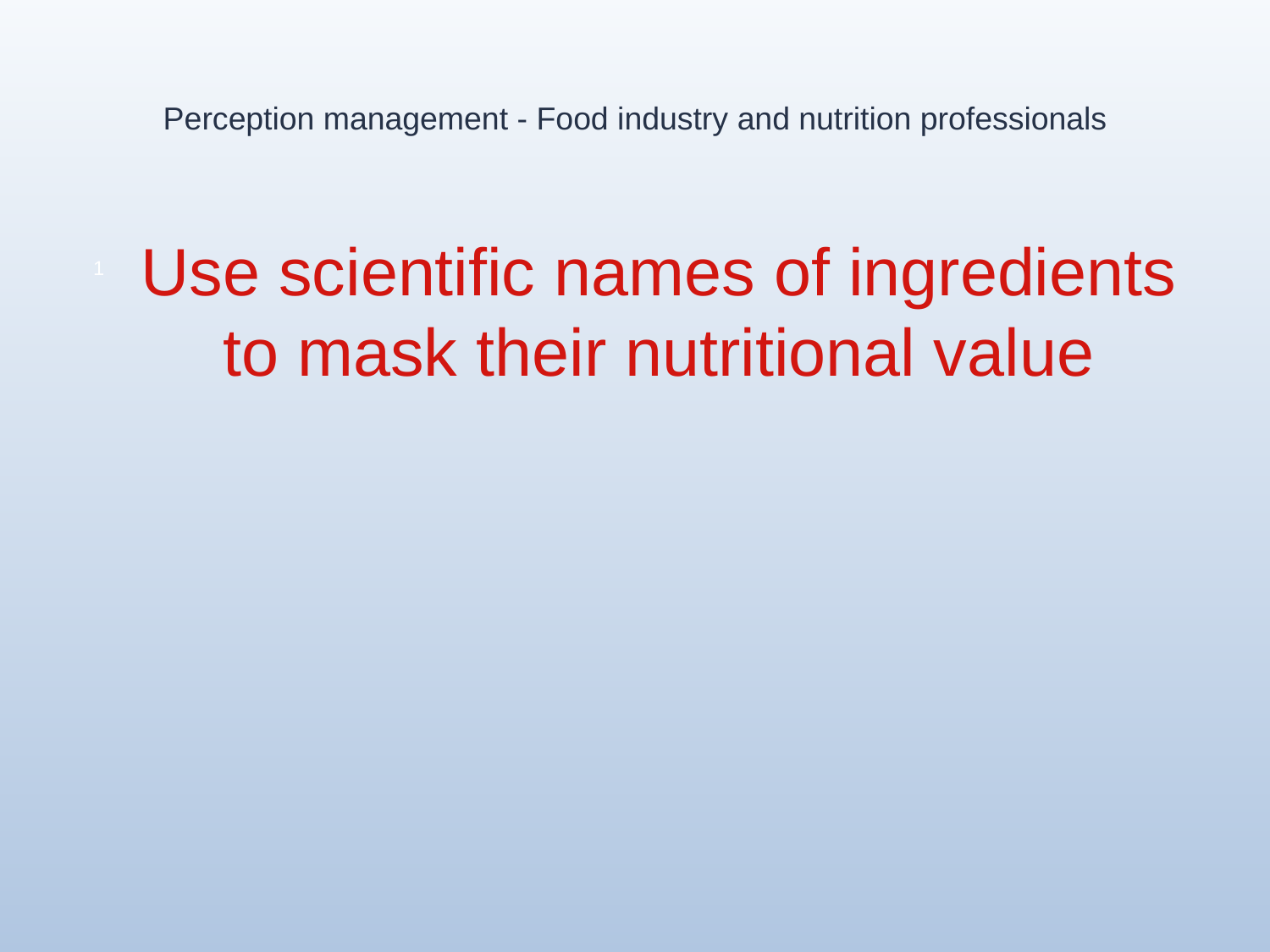

# Perception management - Food industry and nutrition professionals
Use scientific names of ingredients to mask their nutritional value